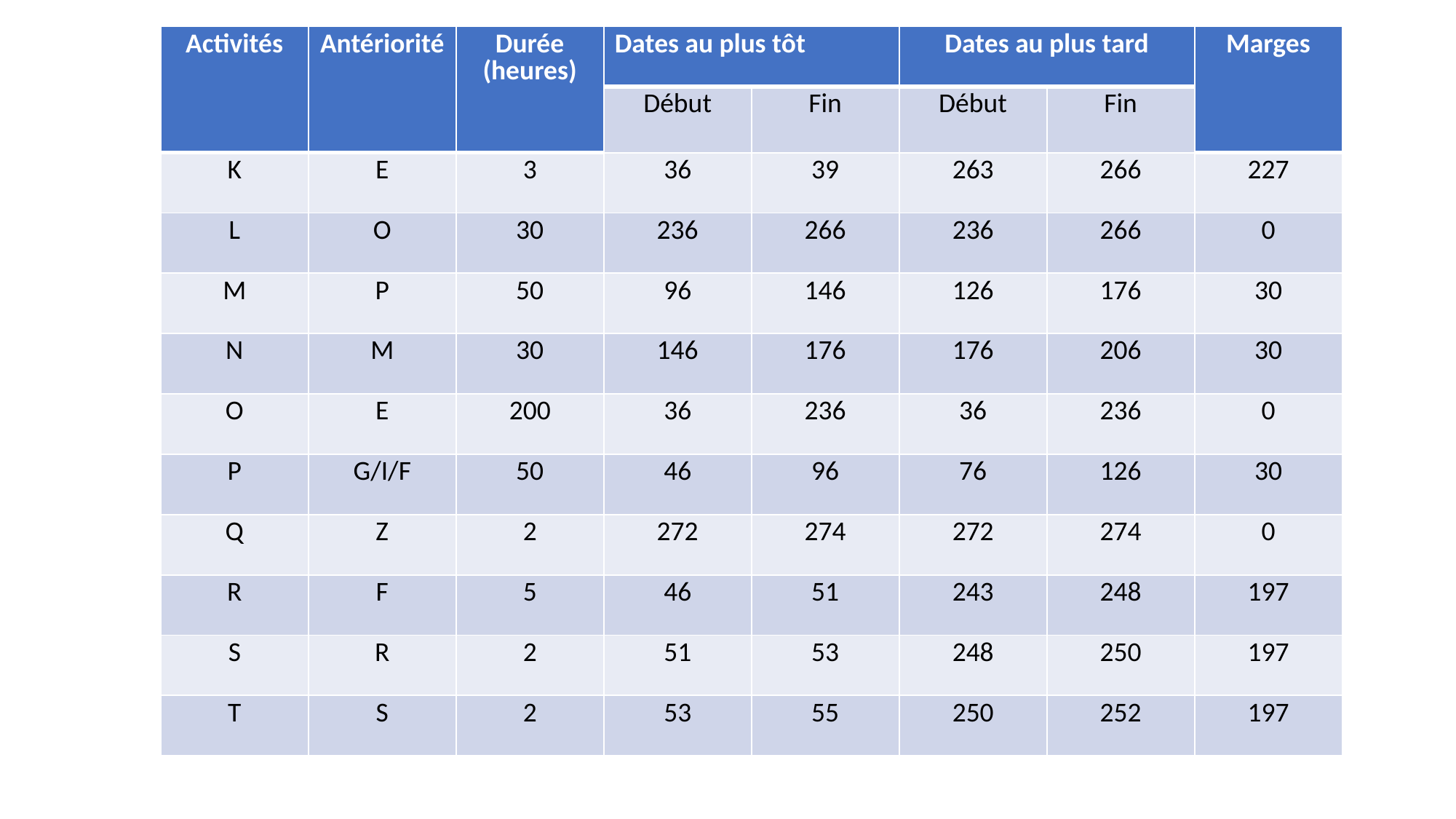

| Activités | Antériorité | Durée (heures) | Dates au plus tôt |  | Dates au plus tard |  | Marges |
| --- | --- | --- | --- | --- | --- | --- | --- |
|  |  |  | Début | Fin | Début | Fin |  |
| K | E | 3 | 36 | 39 | 263 | 266 | 227 |
| L | O | 30 | 236 | 266 | 236 | 266 | 0 |
| M | P | 50 | 96 | 146 | 126 | 176 | 30 |
| N | M | 30 | 146 | 176 | 176 | 206 | 30 |
| O | E | 200 | 36 | 236 | 36 | 236 | 0 |
| P | G/I/F | 50 | 46 | 96 | 76 | 126 | 30 |
| Q | Z | 2 | 272 | 274 | 272 | 274 | 0 |
| R | F | 5 | 46 | 51 | 243 | 248 | 197 |
| S | R | 2 | 51 | 53 | 248 | 250 | 197 |
| T | S | 2 | 53 | 55 | 250 | 252 | 197 |